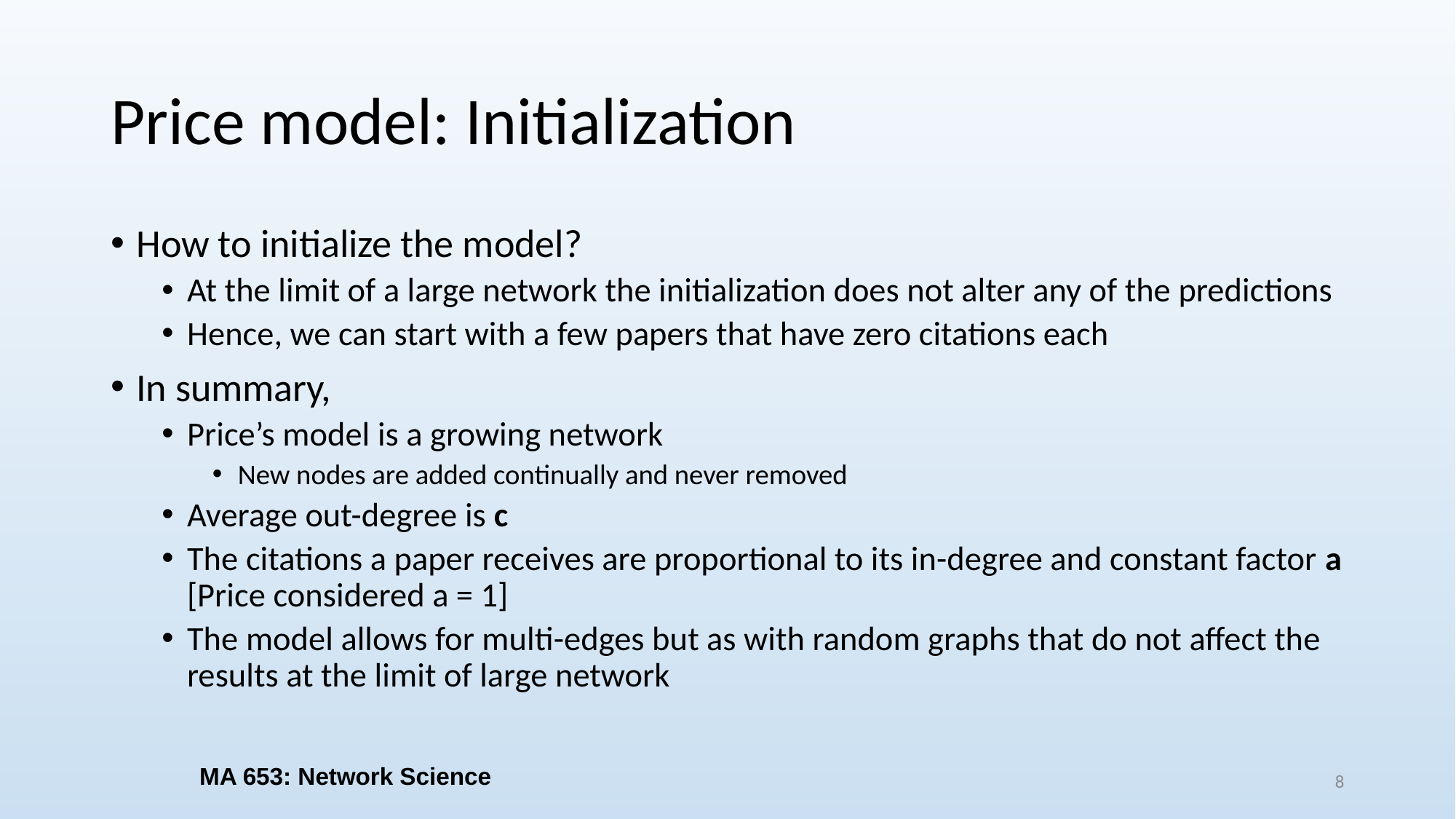

# Price model: Initialization
How to initialize the model?
At the limit of a large network the initialization does not alter any of the predictions
Hence, we can start with a few papers that have zero citations each
In summary,
Price’s model is a growing network
New nodes are added continually and never removed
Average out-degree is c
The citations a paper receives are proportional to its in-degree and constant factor a [Price considered a = 1]
The model allows for multi-edges but as with random graphs that do not affect the results at the limit of large network
MA 653: Network Science
8